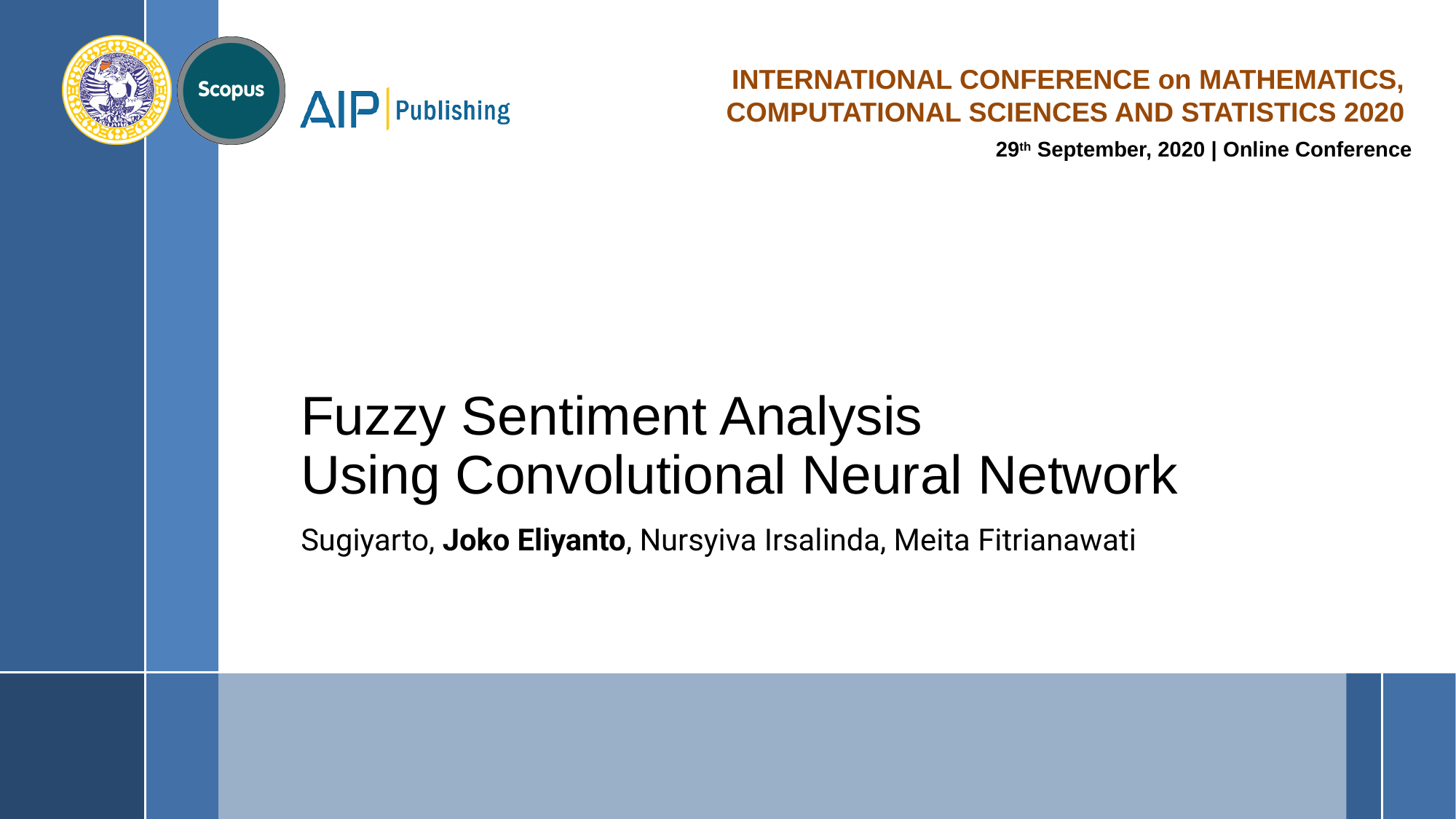

# Fuzzy Sentiment Analysis Using Convolutional Neural Network
Sugiyarto, Joko Eliyanto, Nursyiva Irsalinda, Meita Fitrianawati